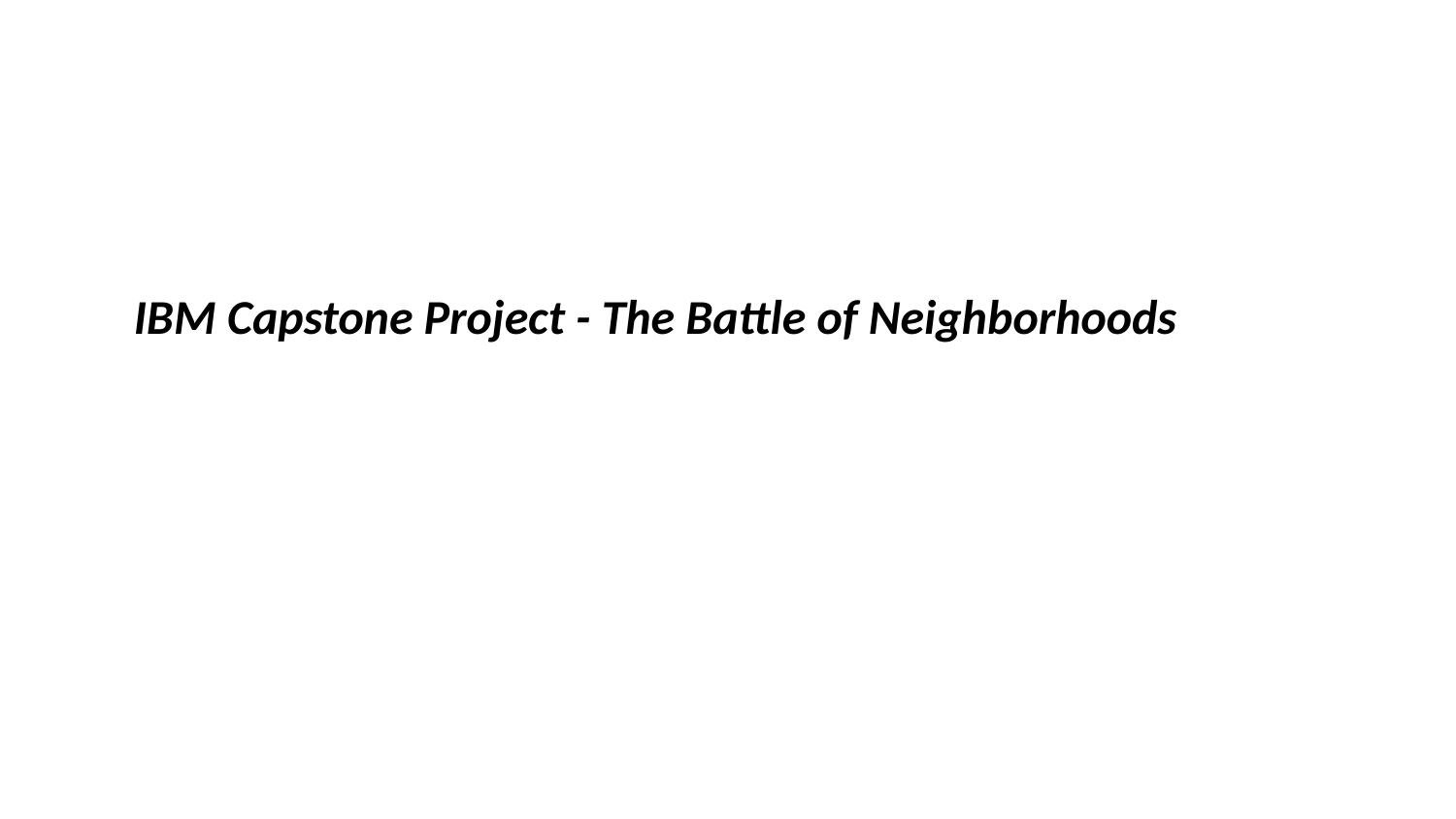

# IBM Capstone Project - The Battle of Neighborhoods